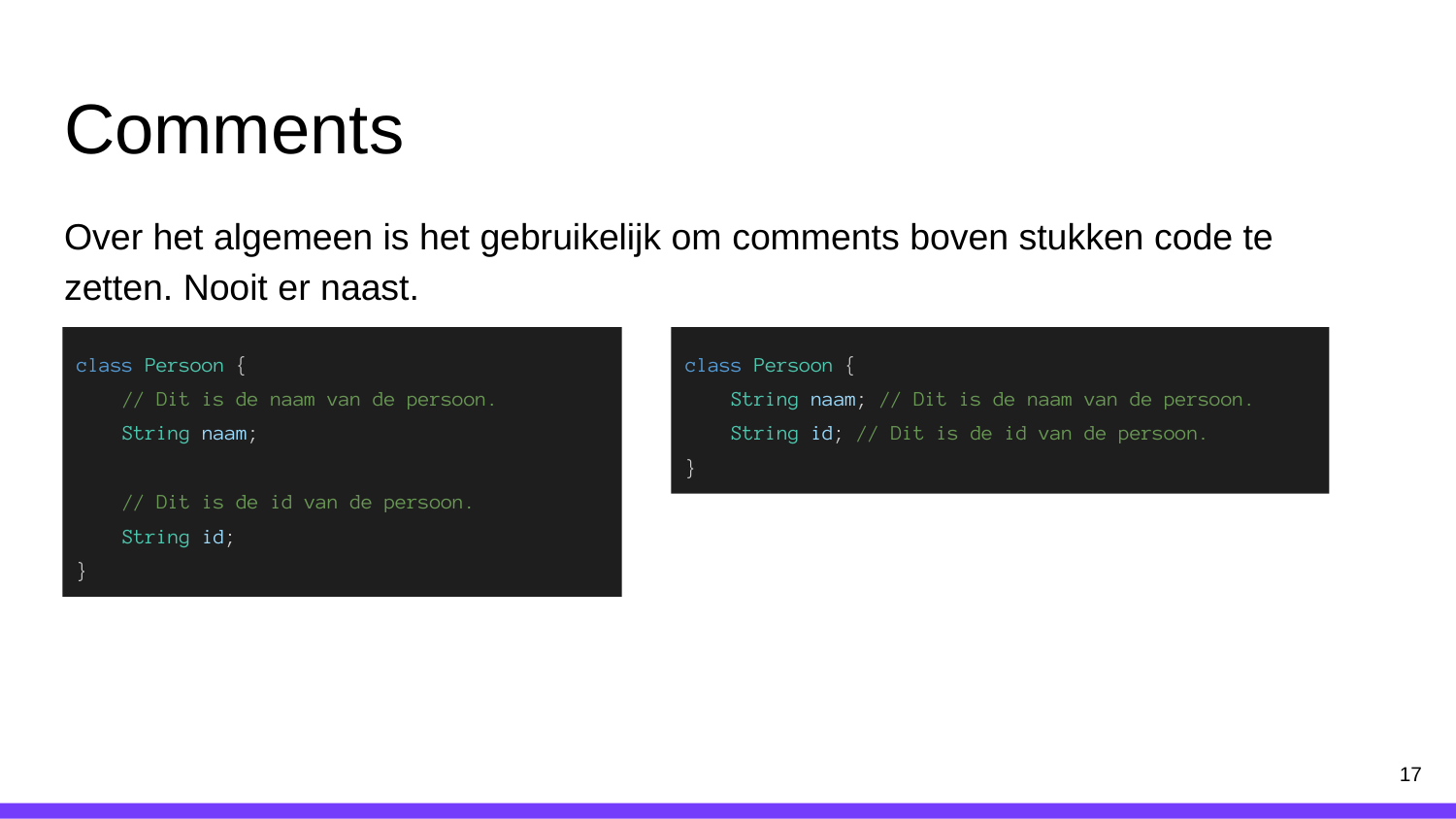

# Comments
Over het algemeen is het gebruikelijk om comments boven stukken code te zetten. Nooit er naast.
class Persoon {
    // Dit is de naam van de persoon.
    String naam;

    // Dit is de id van de persoon.
    String id;
}
class Persoon {
    String naam; // Dit is de naam van de persoon.
    String id; // Dit is de id van de persoon.
}
17